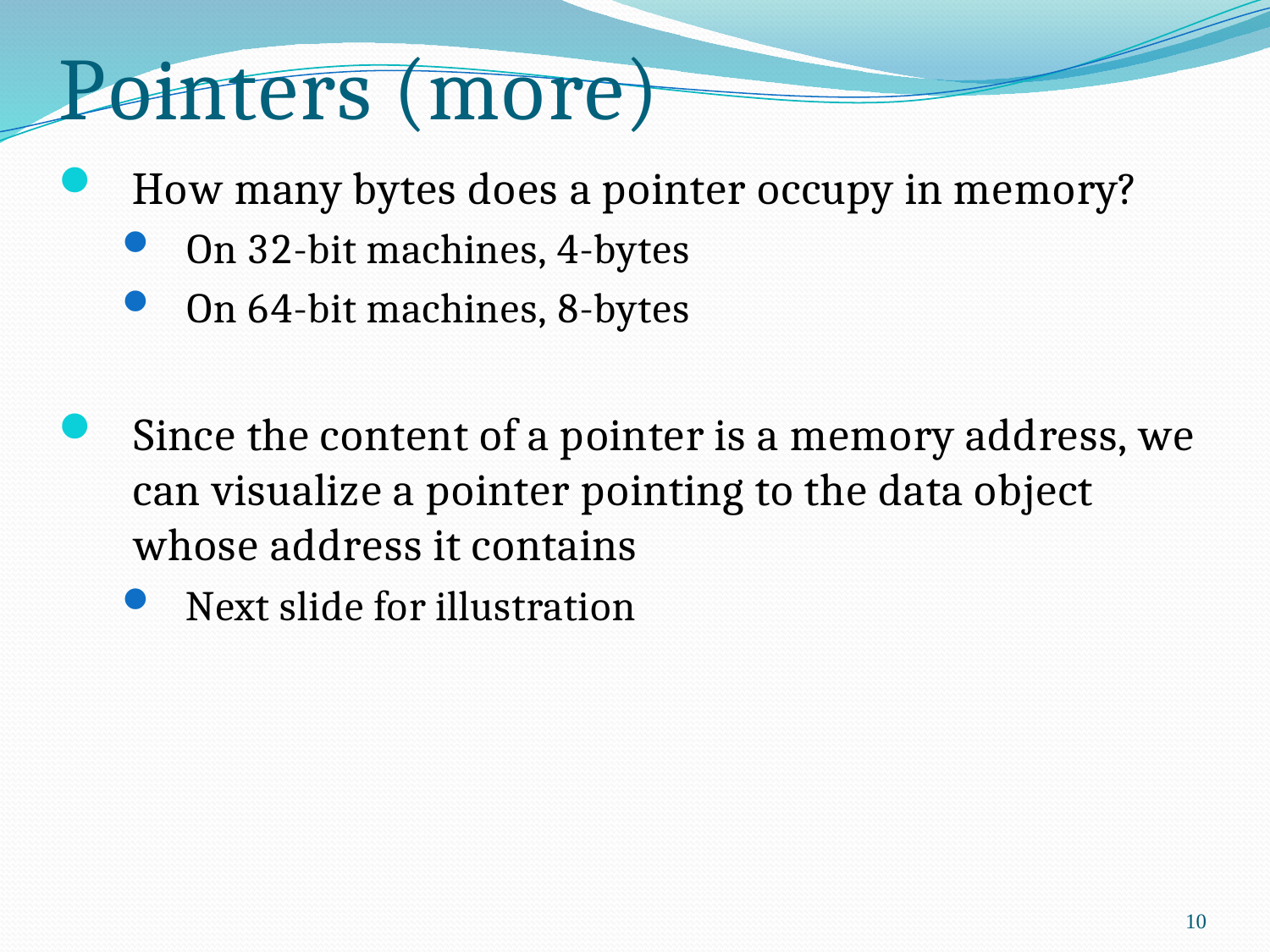

# Pointers (more)
How many bytes does a pointer occupy in memory?
On 32-bit machines, 4-bytes
On 64-bit machines, 8-bytes

Since the content of a pointer is a memory address, we can visualize a pointer pointing to the data object whose address it contains
Next slide for illustration
10